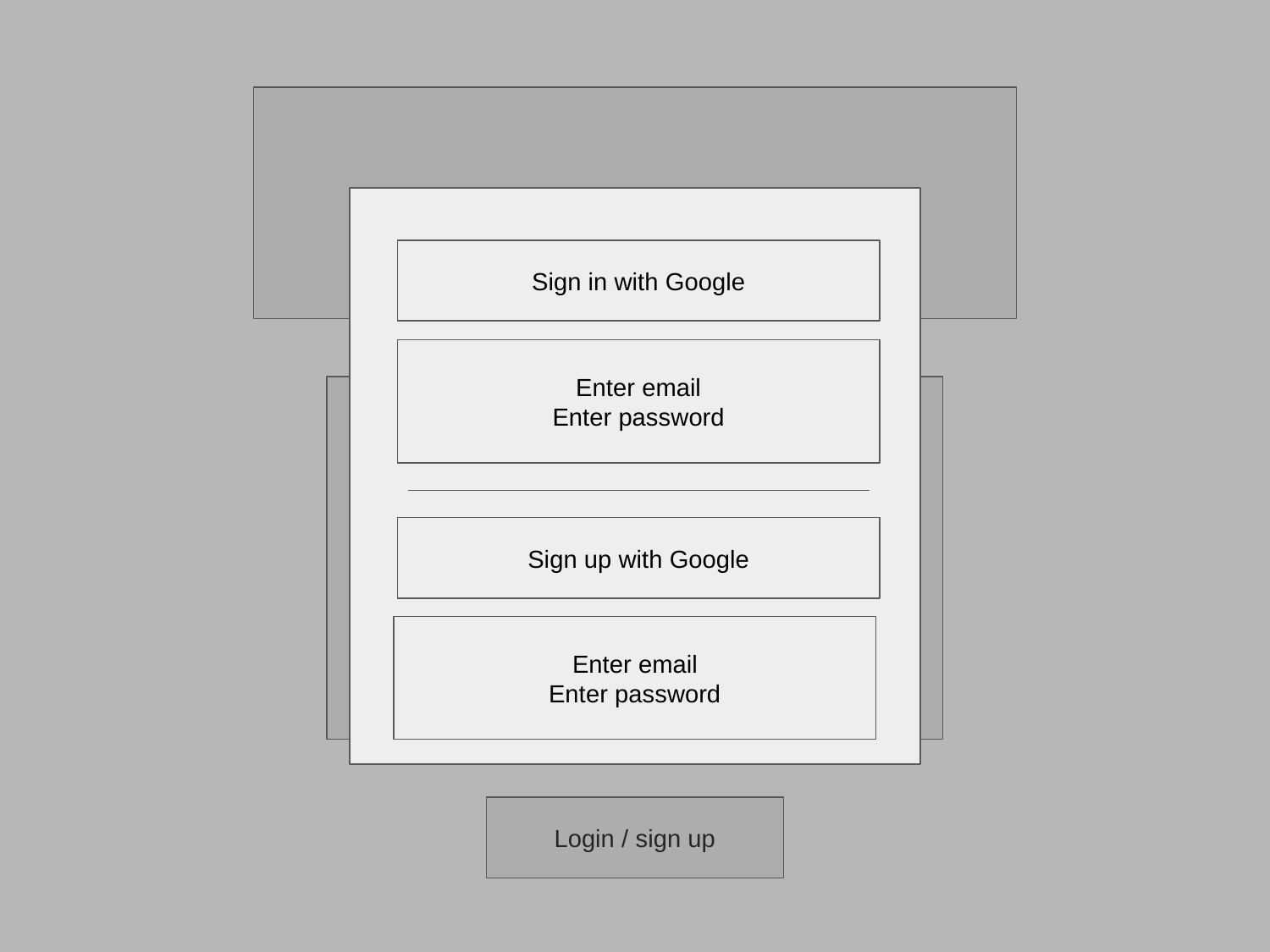

Money Gremlin

Sign in with Google
Enter email
Enter password
Graphic / video / slideshow
Display features, punchy text, basically an ad
Sign up with Google
Enter email
Enter password
Login / sign up